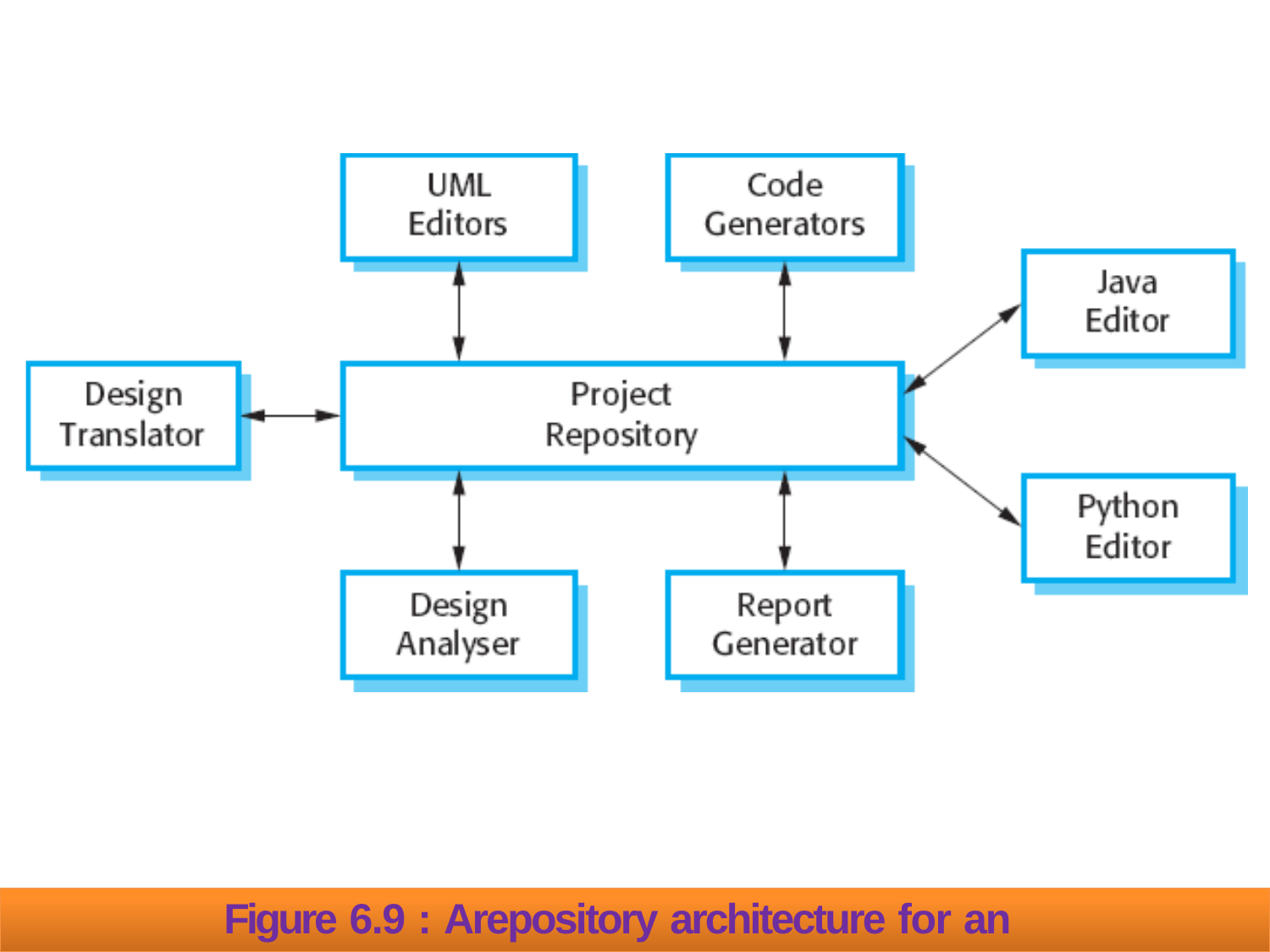

Figure 6.9 : Arepository architecture for an  IDE